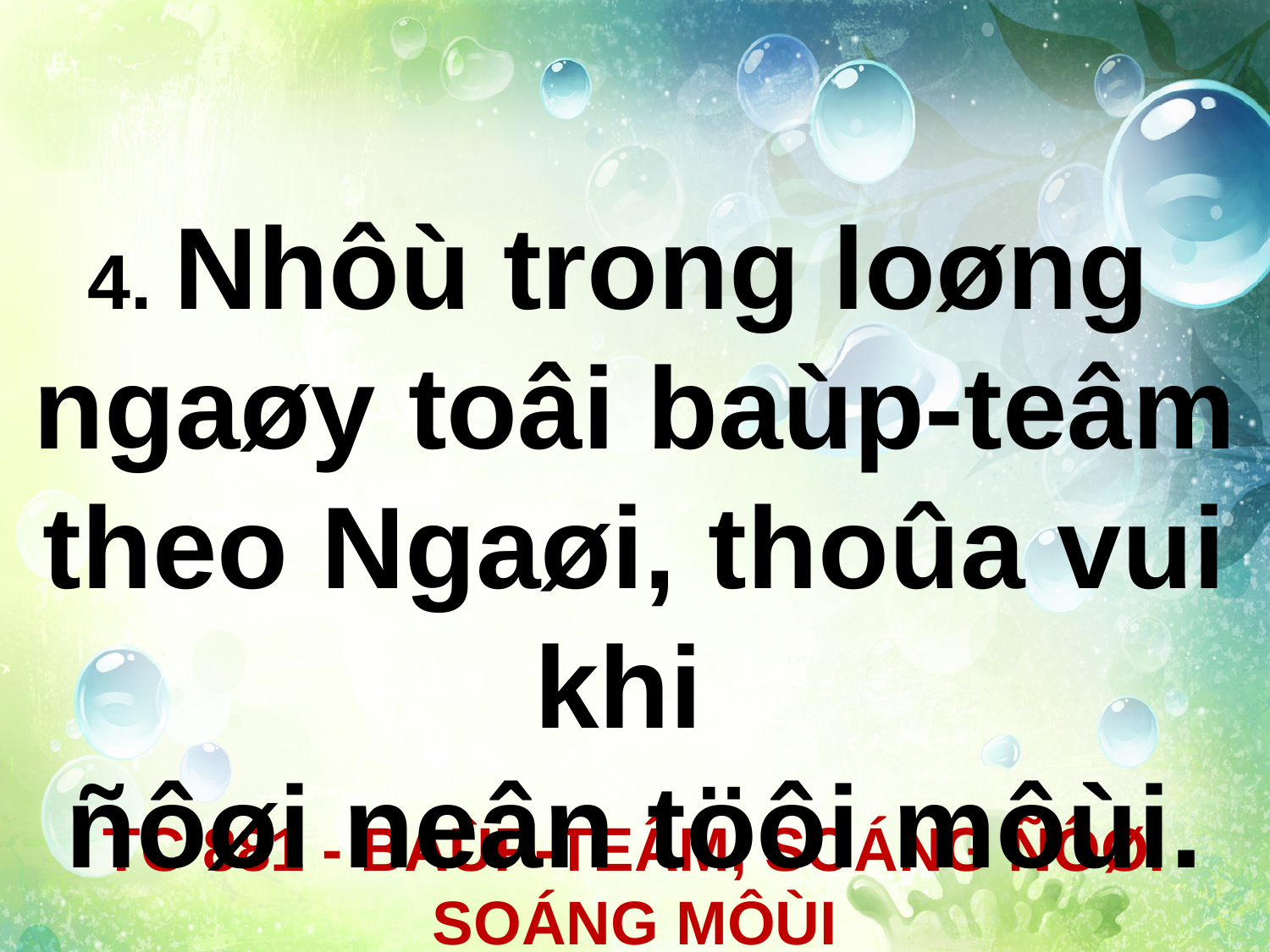

4. Nhôù trong loøng
ngaøy toâi baùp-teâm theo Ngaøi, thoûa vui khi
ñôøi neân töôi môùi.
TC 881 - BAÙP-TEÂM, SOÁNG ÑÔØI SOÁNG MÔÙI